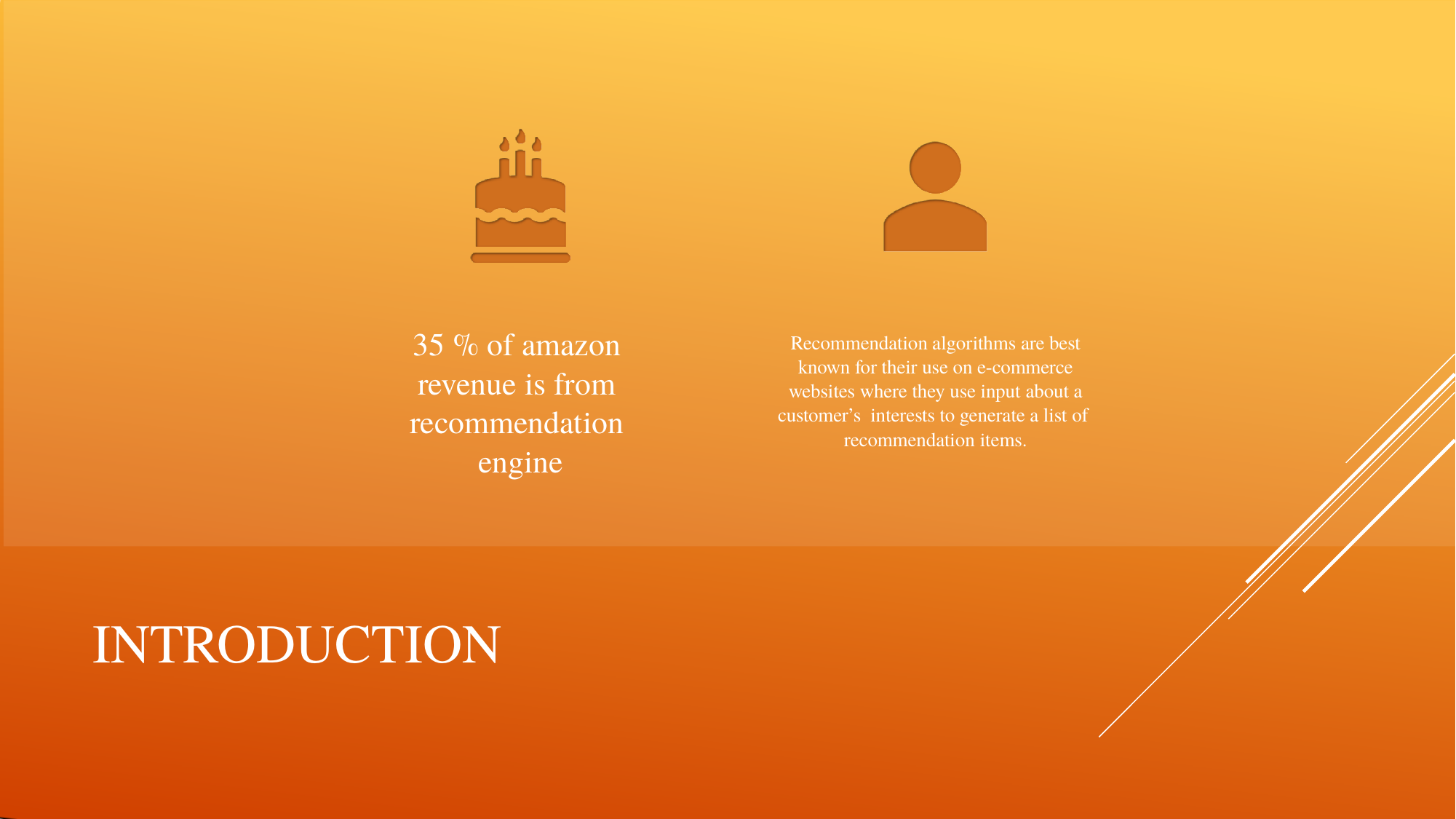

35 % of amazon  revenue is from  recommendation  engine
Recommendation algorithms are best known for their use on e-commerce websites where they use input about a customer’s  interests to generate a list of  recommendation items.
INTRODUCTION